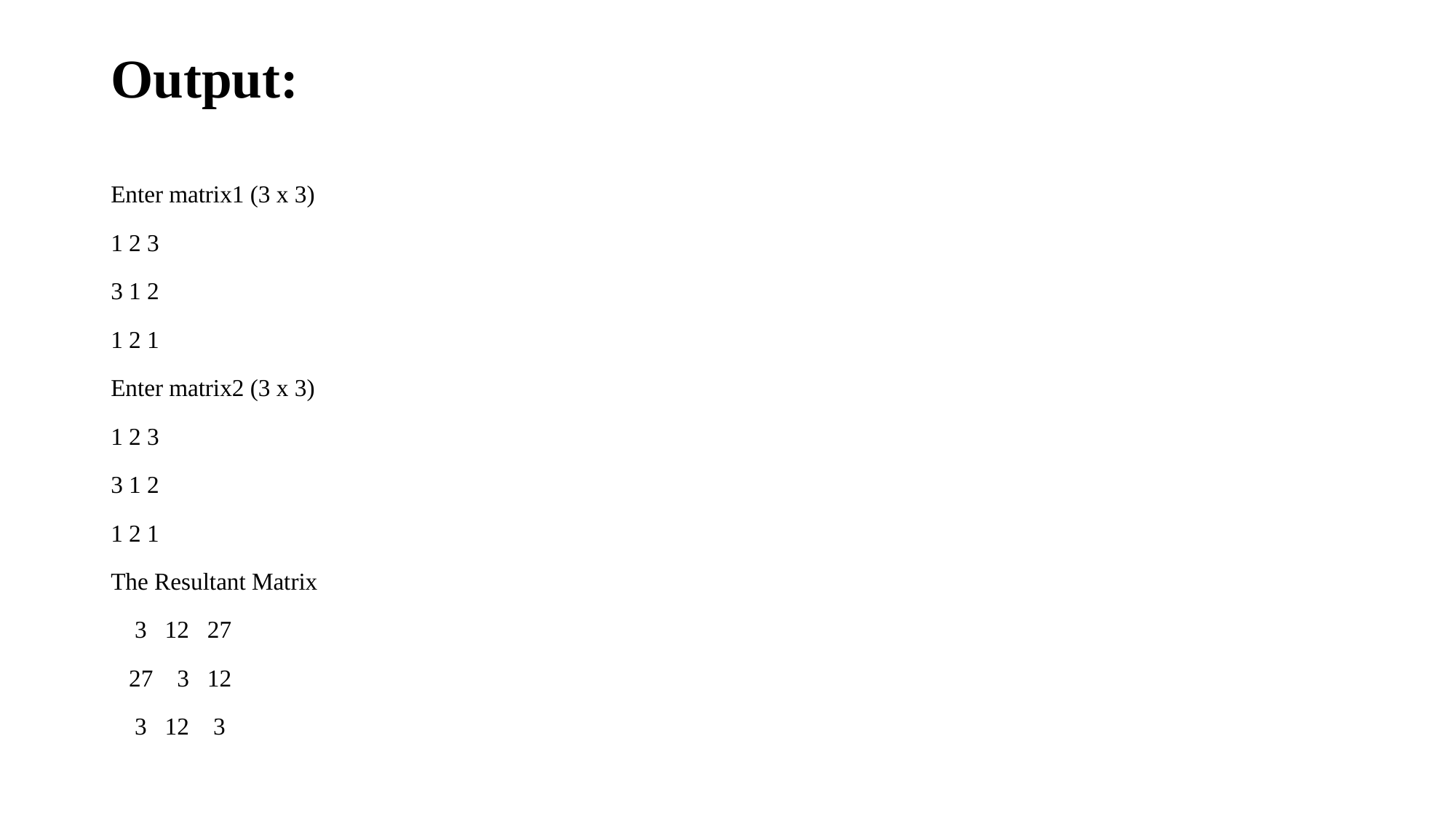

Output:

Enter matrix1 (3 x 3)
1 2 3
3 1 2
1 2 1
Enter matrix2 (3 x 3)
1 2 3
3 1 2
1 2 1
The Resultant Matrix
    3   12   27
   27    3   12
    3   12    3